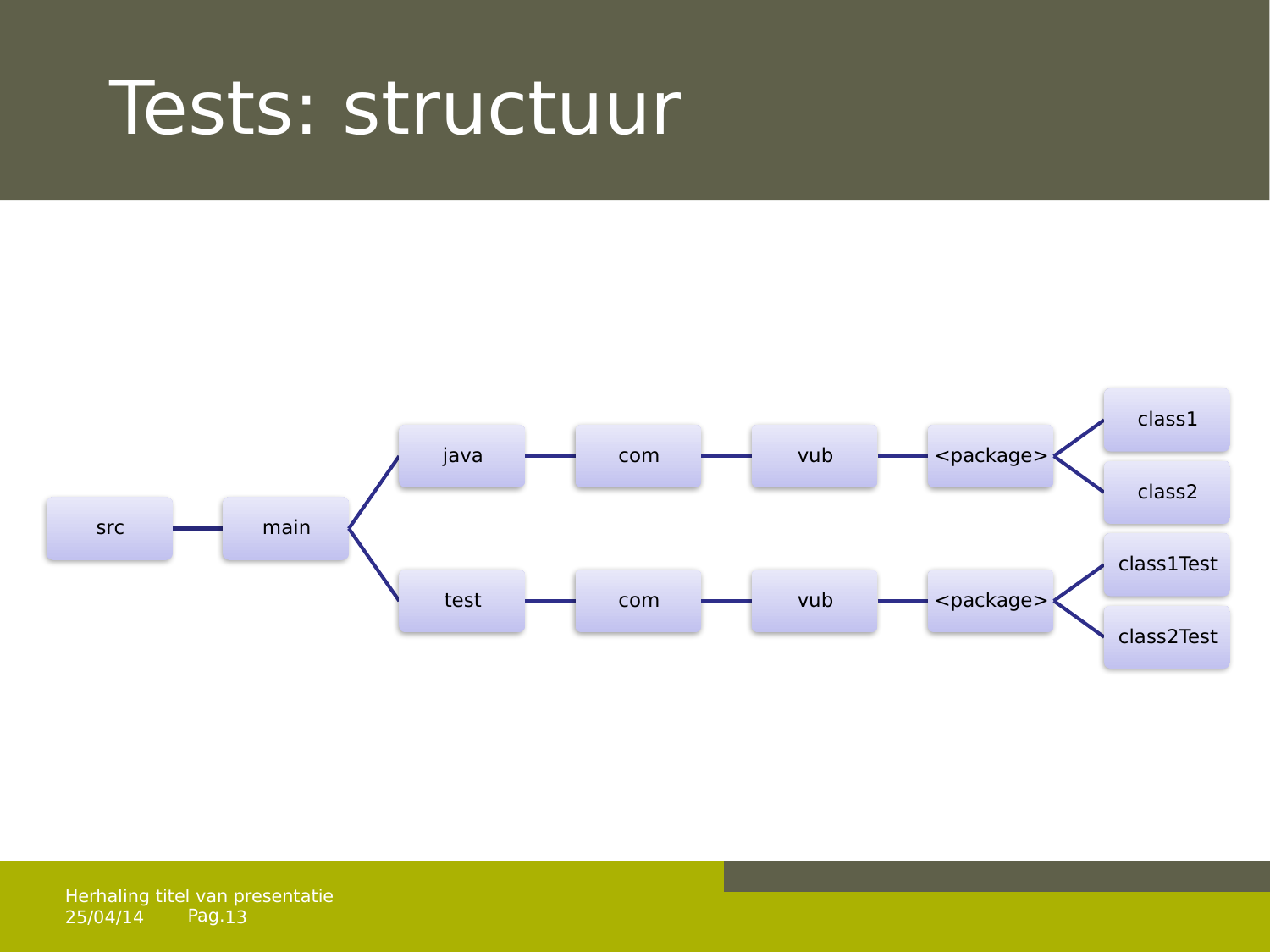

# Tests: structuur
src

main

java

com

vub

<package>

class1

class2

test

com

vub

<package>

class1Test

class2Test
Herhaling titel van presentatie
25/04/14
13